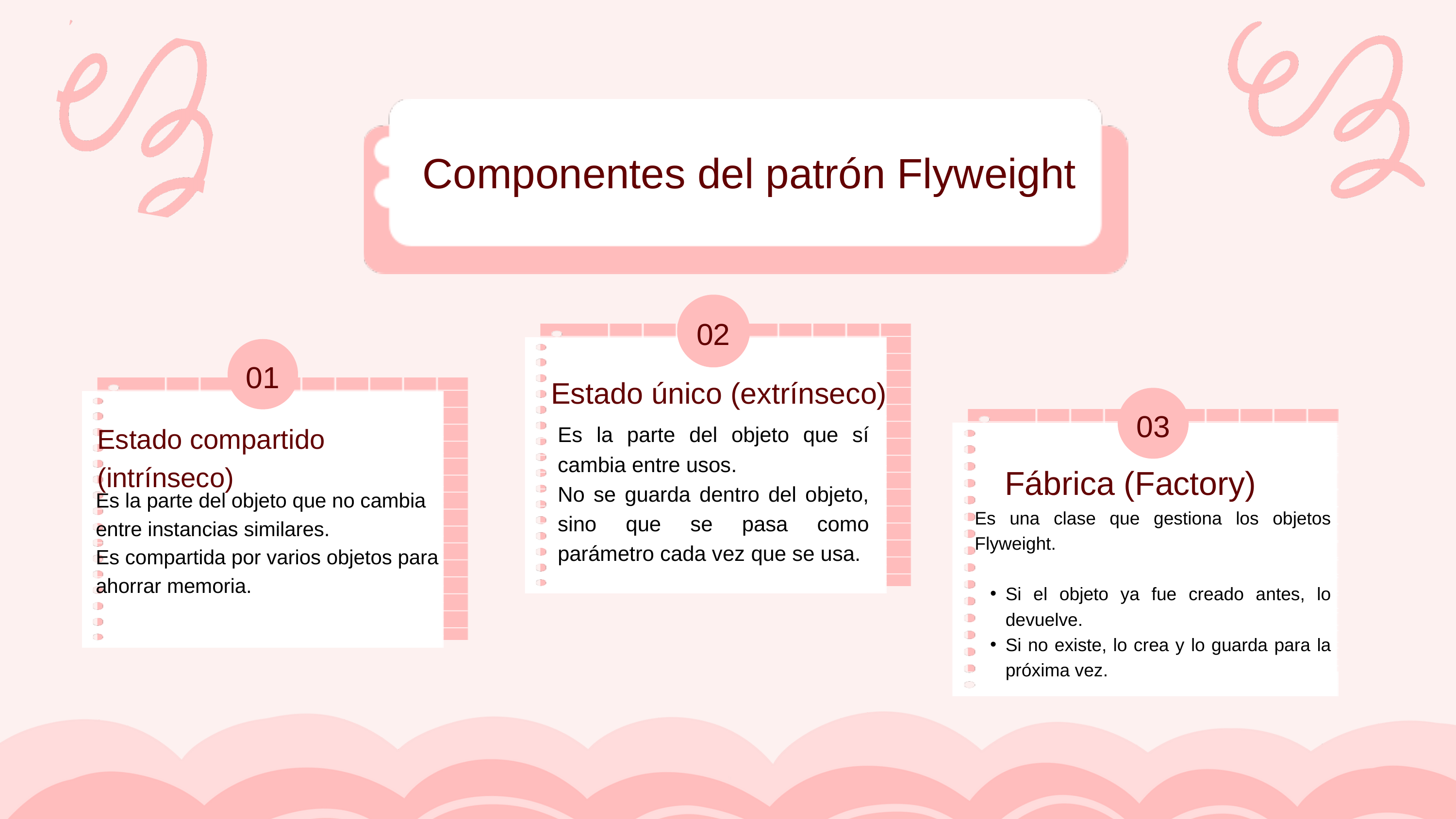

Componentes del patrón Flyweight

02

01

Estado único (extrínseco)

03
Estado compartido (intrínseco)

Es la parte del objeto que sí cambia entre usos.
No se guarda dentro del objeto, sino que se pasa como parámetro cada vez que se usa.

Es la parte del objeto que no cambia entre instancias similares.
Es compartida por varios objetos para ahorrar memoria.

Fábrica (Factory)

Es una clase que gestiona los objetos Flyweight.

Si el objeto ya fue creado antes, lo devuelve.
Si no existe, lo crea y lo guarda para la próxima vez.